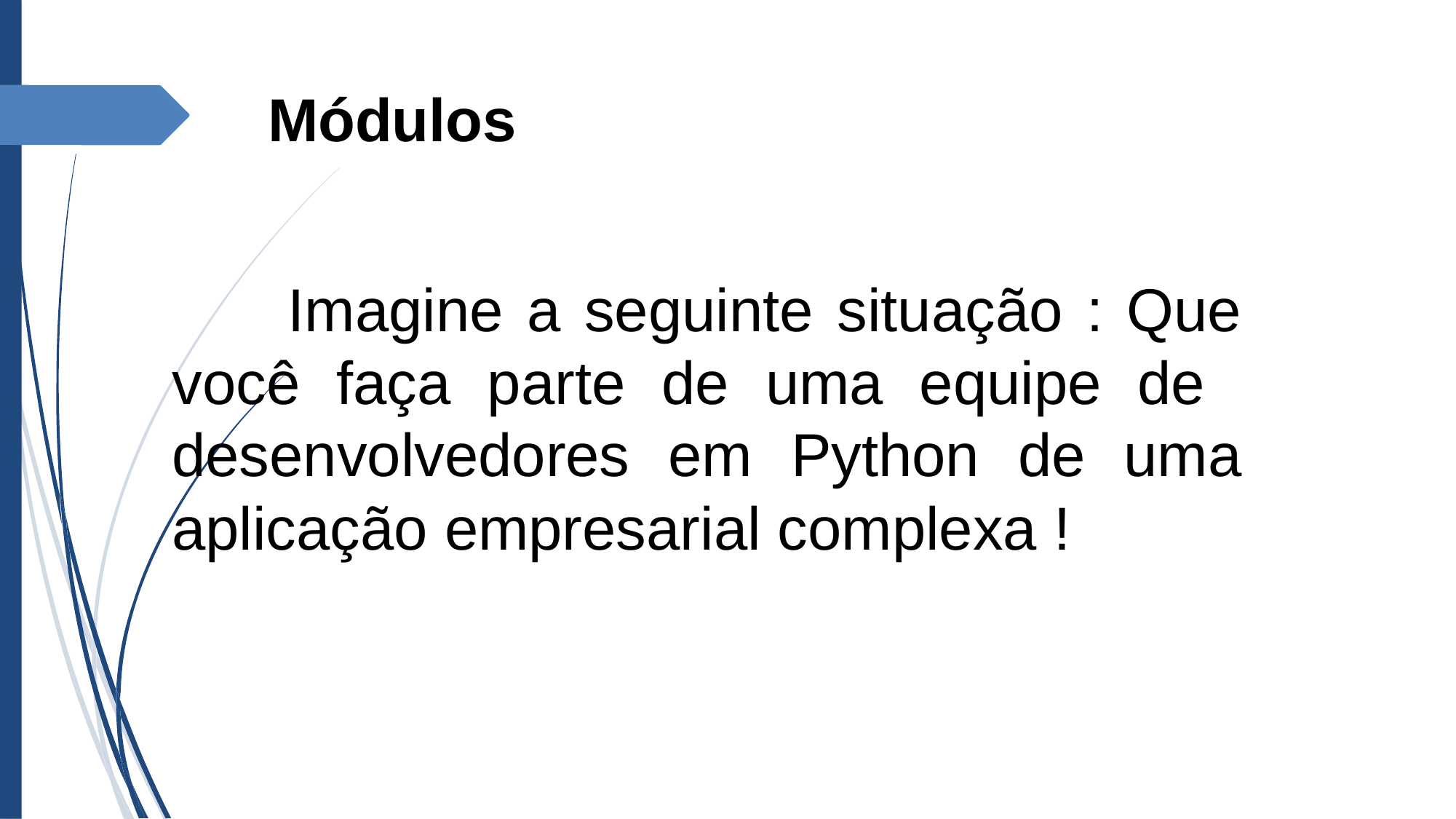

Módulos
 	Imagine a seguinte situação : Que você faça parte de uma equipe de  desenvolvedores em Python de uma aplicação empresarial complexa !